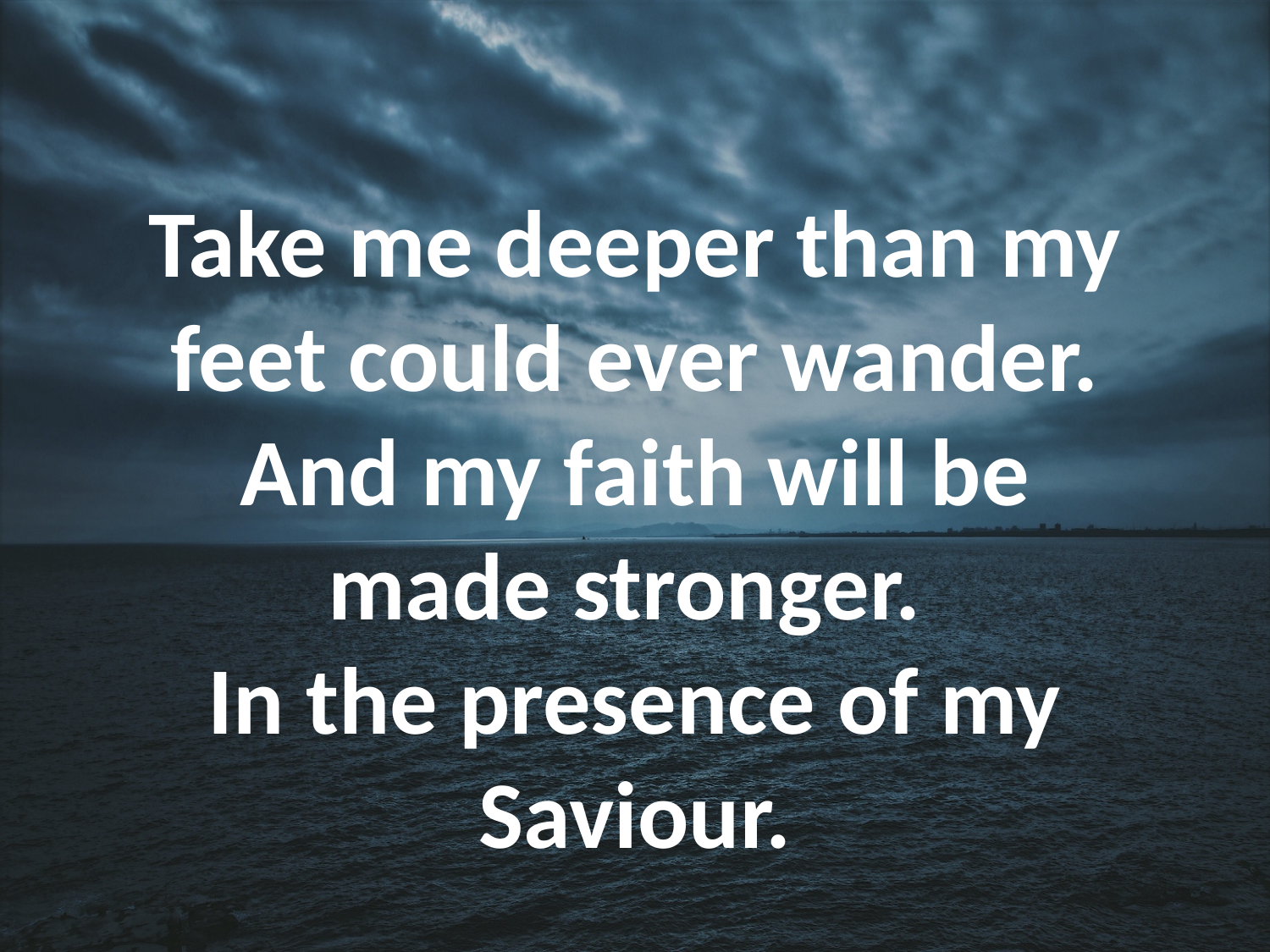

Take me deeper than my feet could ever wander. And my faith will be made stronger.
In the presence of my Saviour.